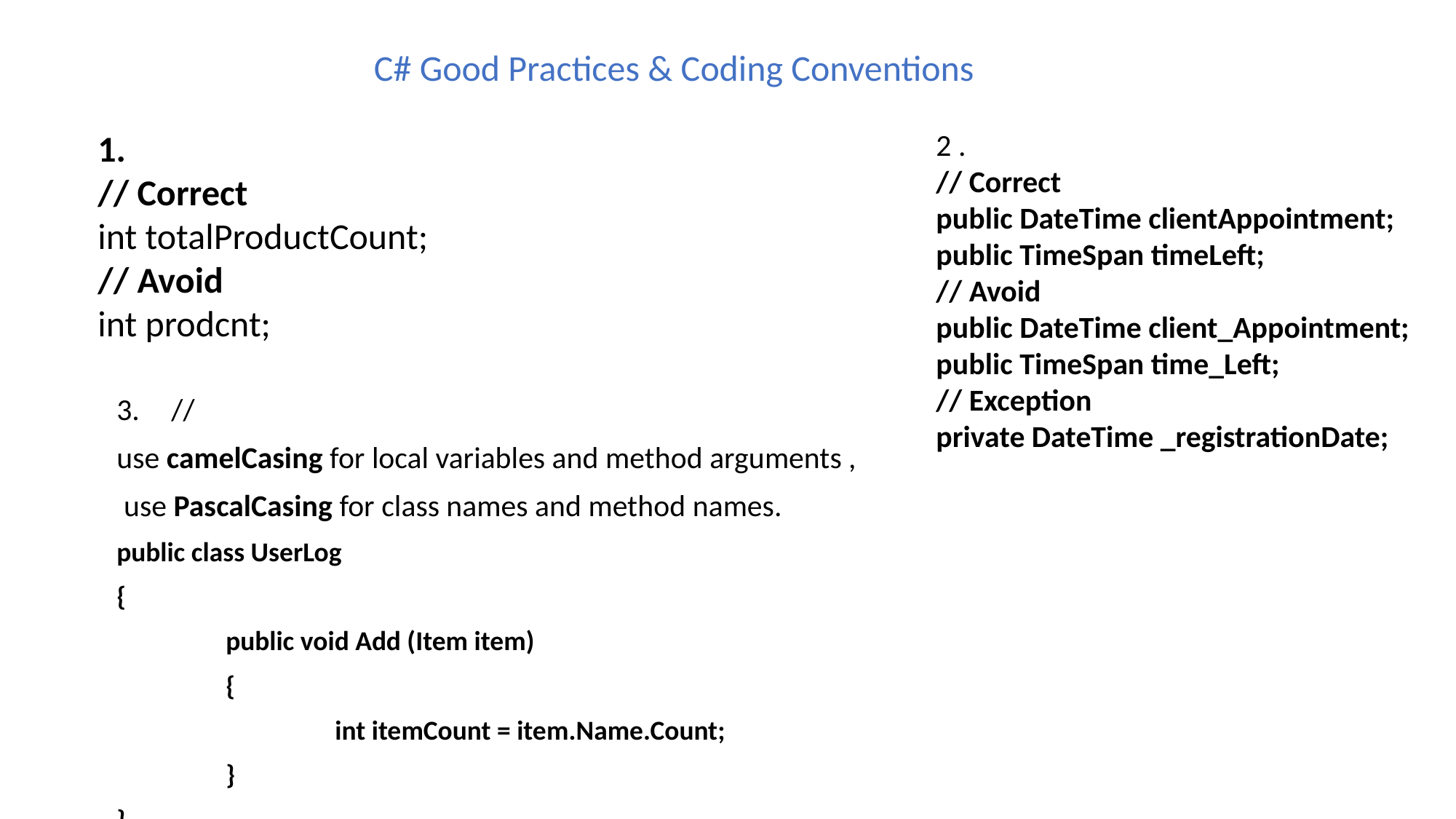

C# Good Practices & Coding Conventions
1.
// Correct
int totalProductCount; 
// Avoid 
int prodcnt;

2 .
// Correct
public DateTime clientAppointment;
public TimeSpan timeLeft;
// Avoid
public DateTime client_Appointment;
public TimeSpan time_Left;
// Exception
private DateTime _registrationDate;

//
use camelCasing for local variables and method arguments ,
 use PascalCasing for class names and method names.
public class UserLog
{
	public void Add (Item item)
	{
		int itemCount = item.Name.Count;
	}
}
To Learn More : https://www.dofactory.com/reference/csharp-coding-standards